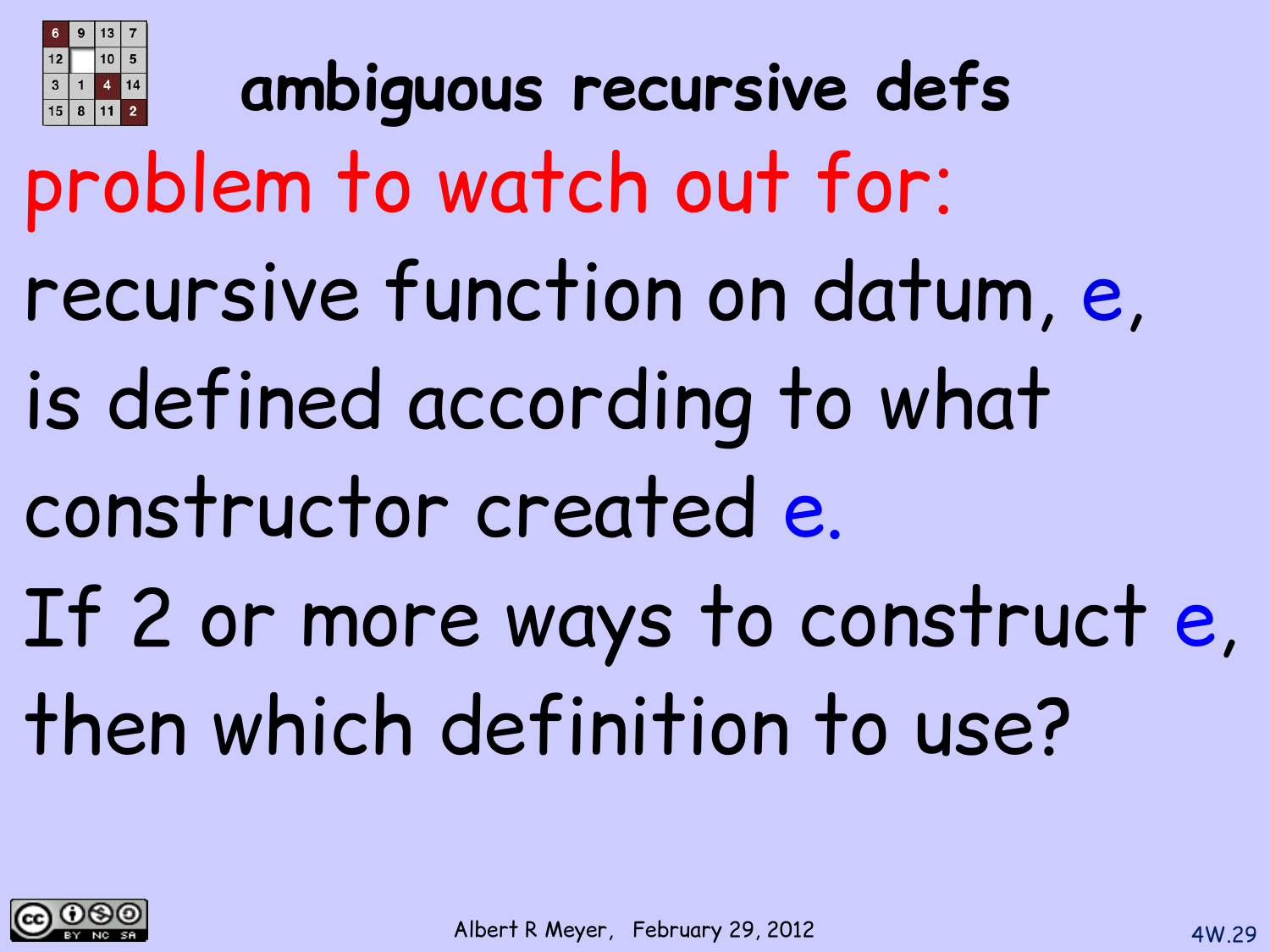

# ambiguous recursive defs
problem to watch out for:
recursive function on datum, e,
is defined according to what
constructor created e.
If 2 or more ways to construct e,
then which definition to use?
4W.29